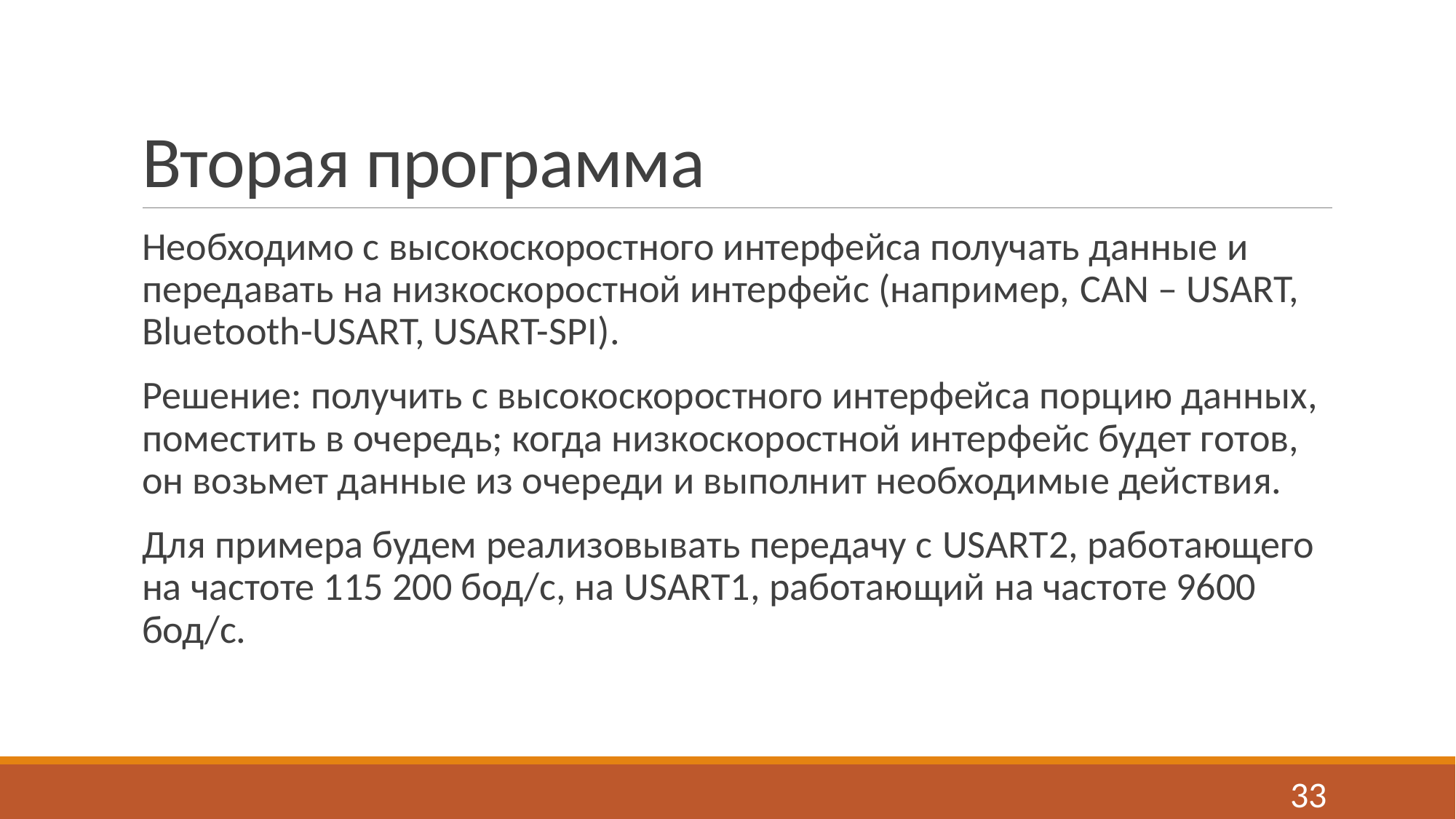

# Вторая программа
Необходимо с высокоскоростного интерфейса получать данные и передавать на низкоскоростной интерфейс (например, CAN – USART, Bluetooth-USART, USART-SPI).
Решение: получить с высокоскоростного интерфейса порцию данных, поместить в очередь; когда низкоскоростной интерфейс будет готов, он возьмет данные из очереди и выполнит необходимые действия.
Для примера будем реализовывать передачу с USART2, работающего на частоте 115 200 бод/с, на USART1, работающий на частоте 9600 бод/с.
33